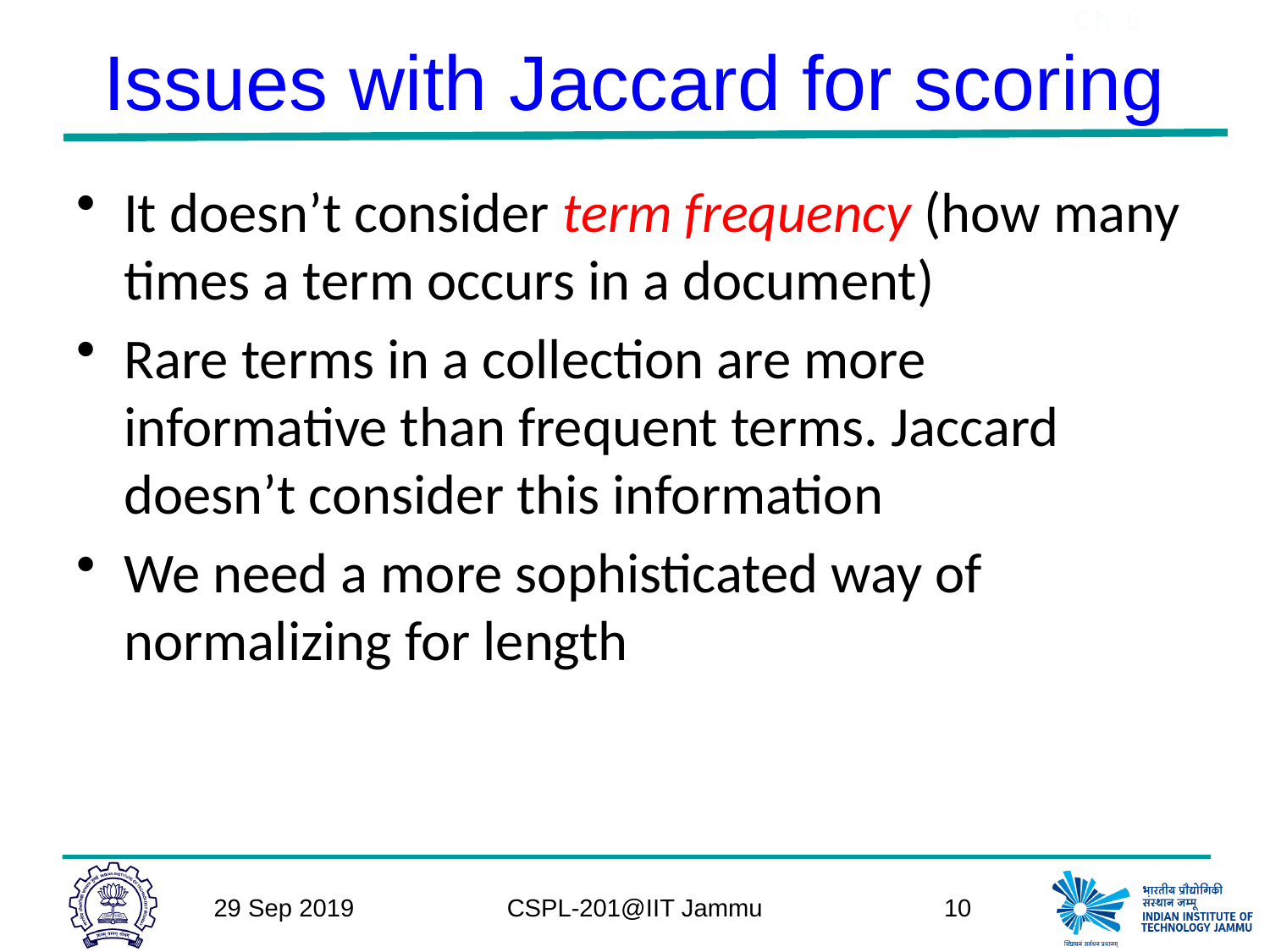

# Issues with Jaccard for scoring
Ch. 6

It doesn’t consider term frequency (how many times a term occurs in a document)
Rare terms in a collection are more informative than frequent terms. Jaccard doesn’t consider this information
We need a more sophisticated way of normalizing for length
29 Sep 2019
CSPL-201@IIT Jammu
10